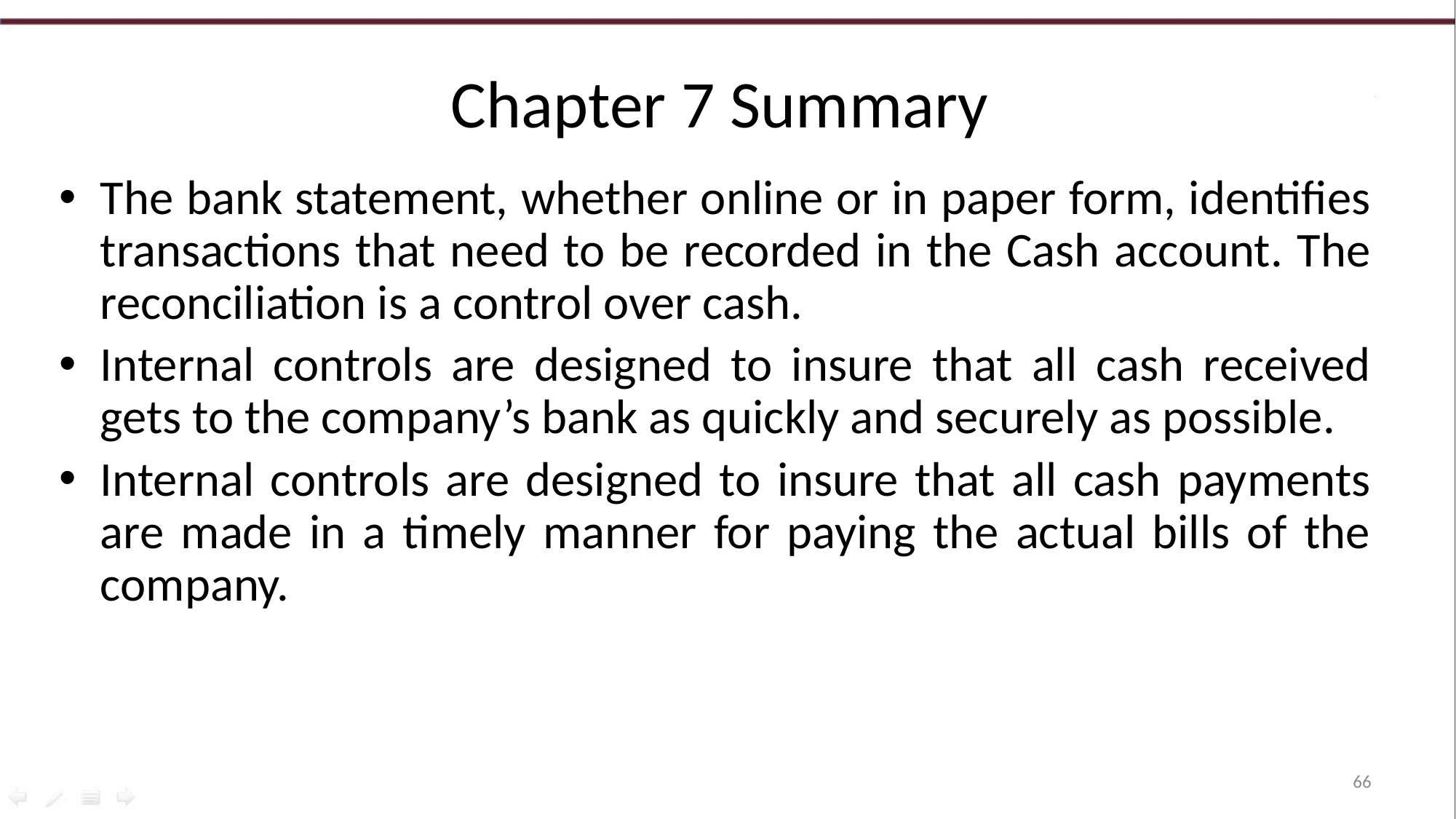

# Chapter 7 Summary
The bank statement, whether online or in paper form, identifies transactions that need to be recorded in the Cash account. The reconciliation is a control over cash.
Internal controls are designed to insure that all cash received gets to the company’s bank as quickly and securely as possible.
Internal controls are designed to insure that all cash payments are made in a timely manner for paying the actual bills of the company.
66